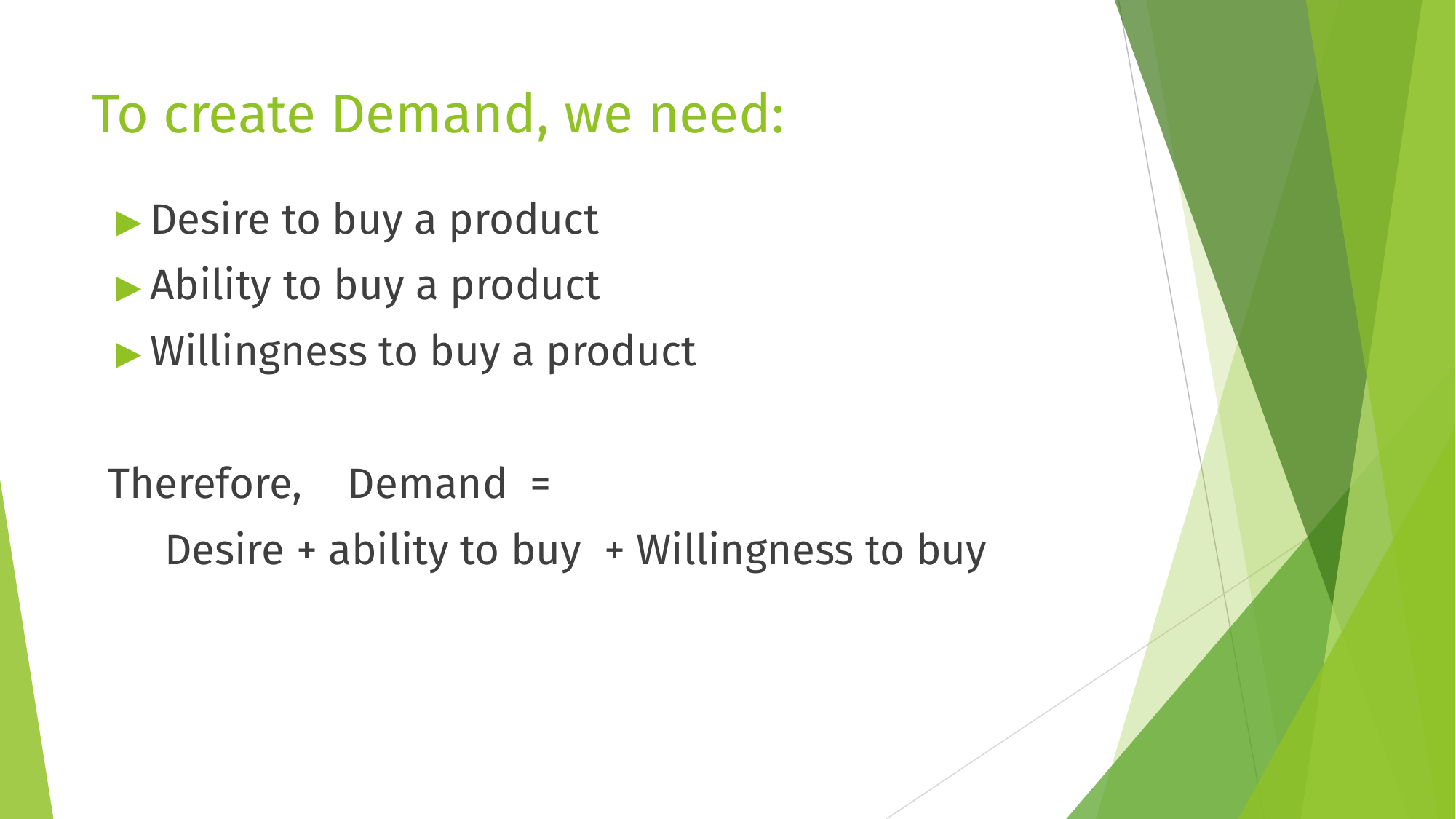

# To create Demand, we need:
Desire to buy a product
Ability to buy a product
Willingness to buy a product

Therefore,    Demand  =
     Desire + ability to buy  + Willingness to buy